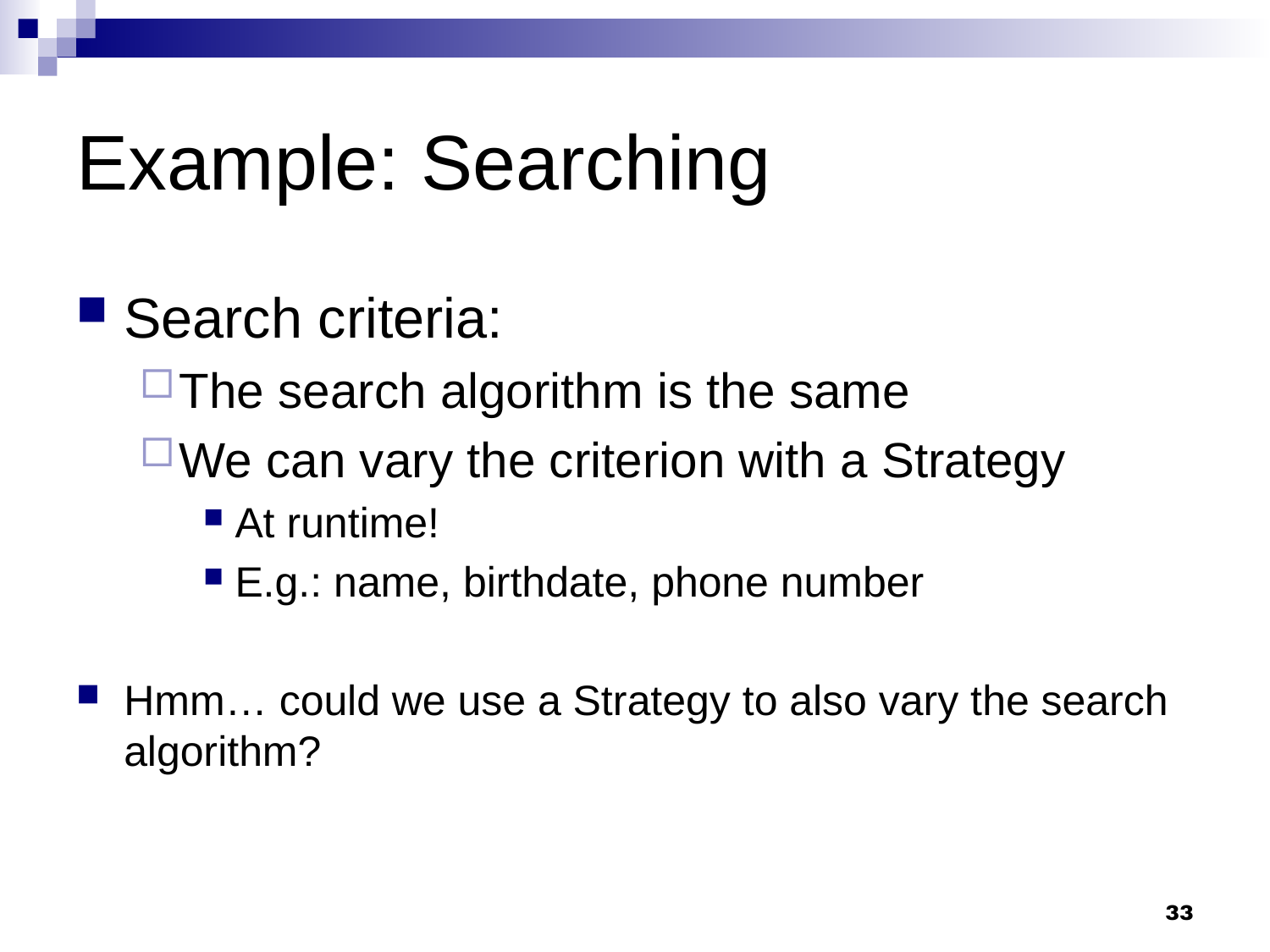

# Example: Searching
Search criteria:
The search algorithm is the same
We can vary the criterion with a Strategy
At runtime!
E.g.: name, birthdate, phone number

Hmm… could we use a Strategy to also vary the search algorithm?

33